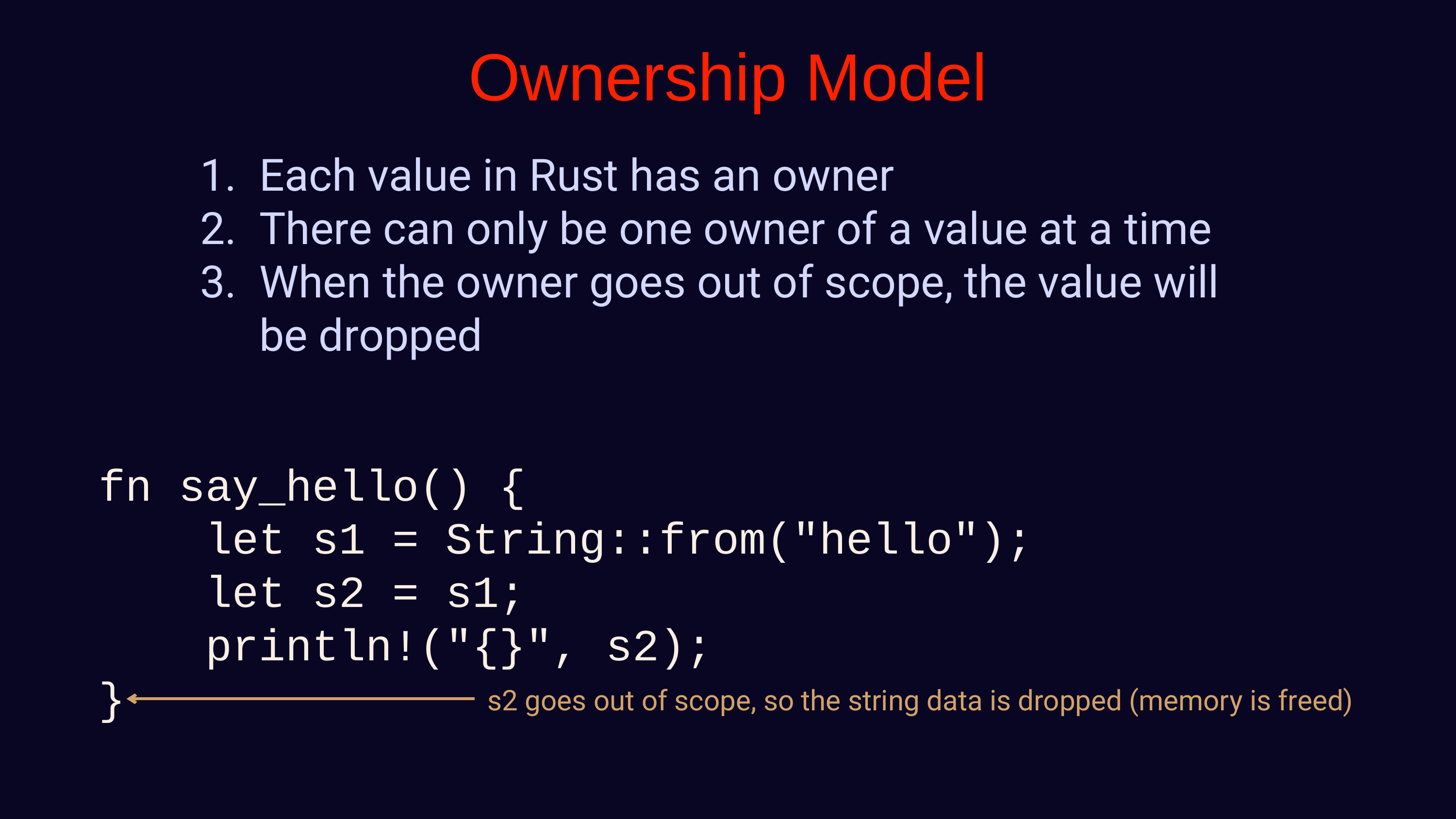

Ownership Model
Each value in Rust has an owner
There can only be one owner of a value at a time
When the owner goes out of scope, the value will be dropped
fn say_hello() {
    let s1 = String::from("hello");
    let s2 = s1;
    println!("{}", s2);
}
s2 goes out of scope, so the string data is dropped (memory is freed)